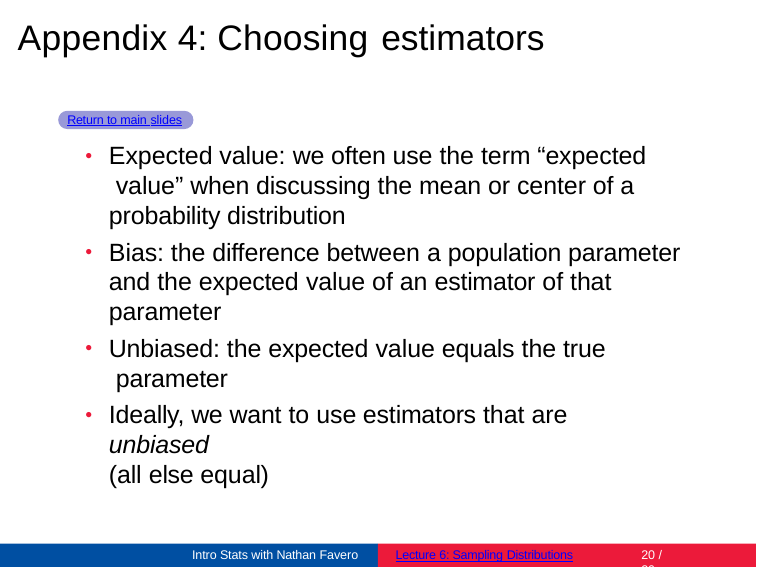

# Appendix 4: Choosing estimators
Return to main slides

Expected value: we often use the term “expected  value” when discussing the mean or center of a  probability distribution
Bias: the difference between a population parameter  and the expected value of an estimator of that  parameter
Unbiased: the expected value equals the true  parameter
Ideally, we want to use estimators that are unbiased
(all else equal)

Intro Stats with Nathan Favero
Lecture 6: Sampling Distributions
20 / 26